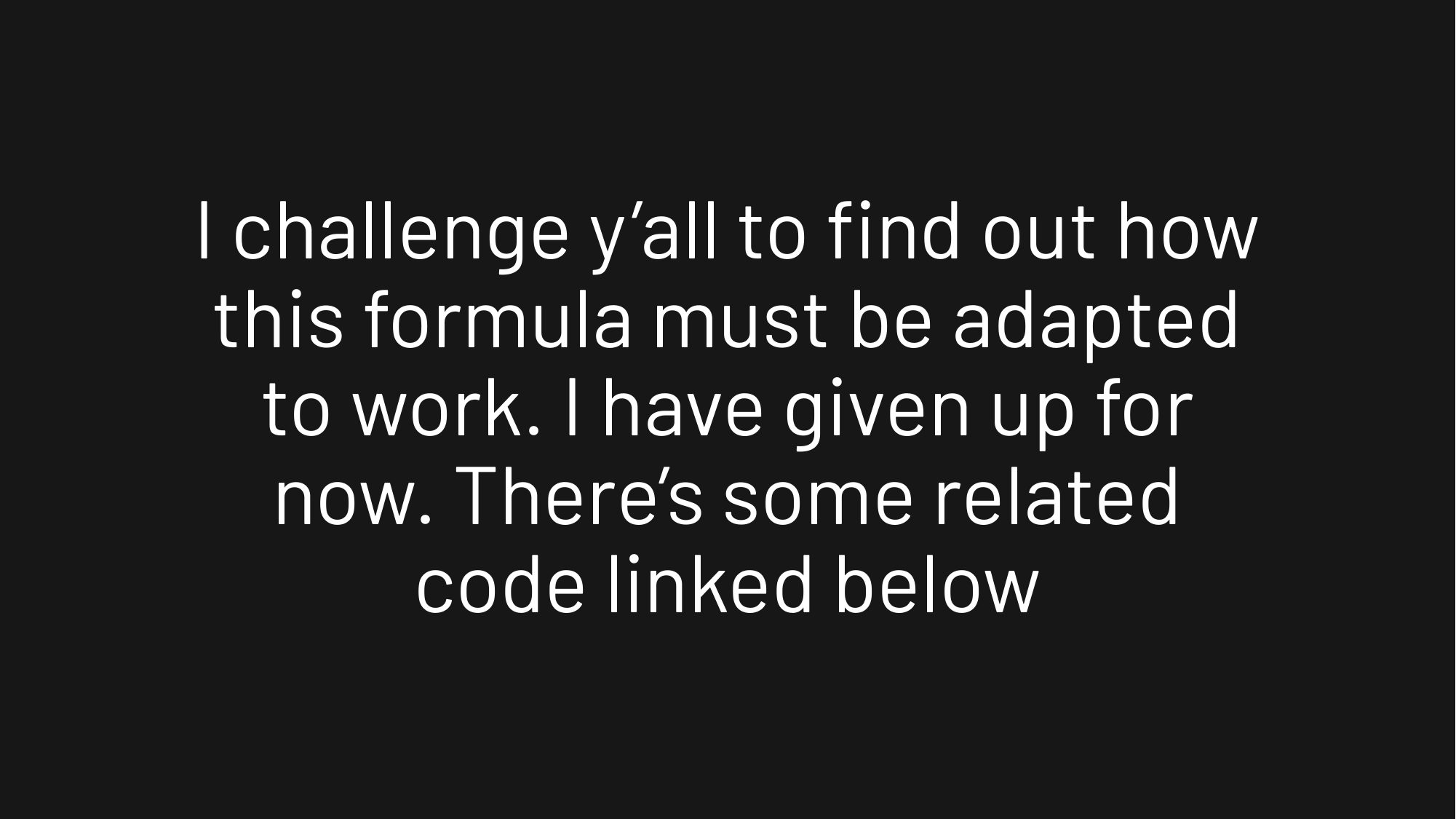

# I challenge y’all to find out how this formula must be adapted to work. I have given up for now. There’s some related code linked below